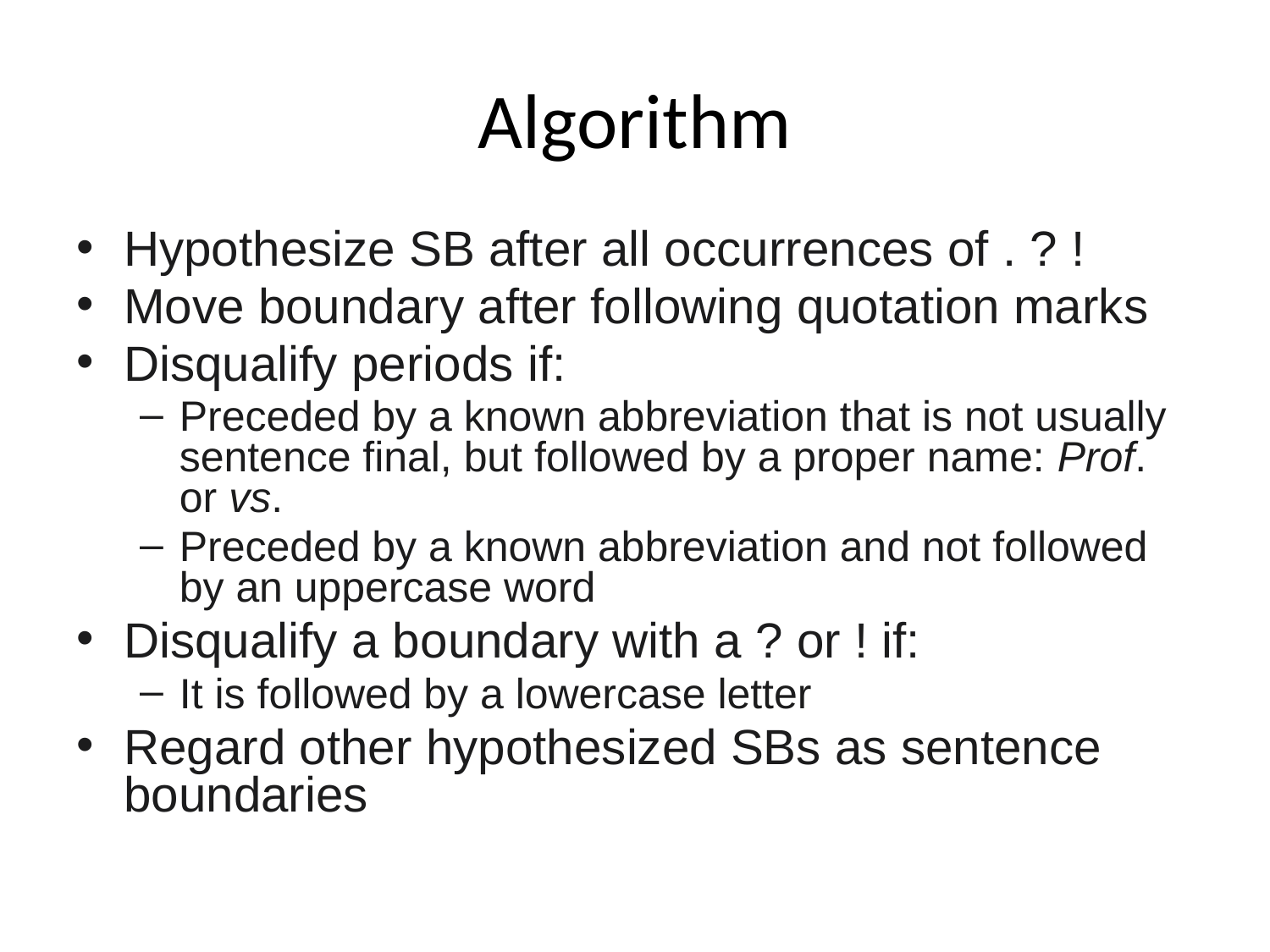

# Algorithm
Hypothesize SB after all occurrences of . ? !
Move boundary after following quotation marks
Disqualify periods if:
Preceded by a known abbreviation that is not usually sentence final, but followed by a proper name: Prof. or vs.
Preceded by a known abbreviation and not followed by an uppercase word
Disqualify a boundary with a ? or ! if:
It is followed by a lowercase letter
Regard other hypothesized SBs as sentence boundaries